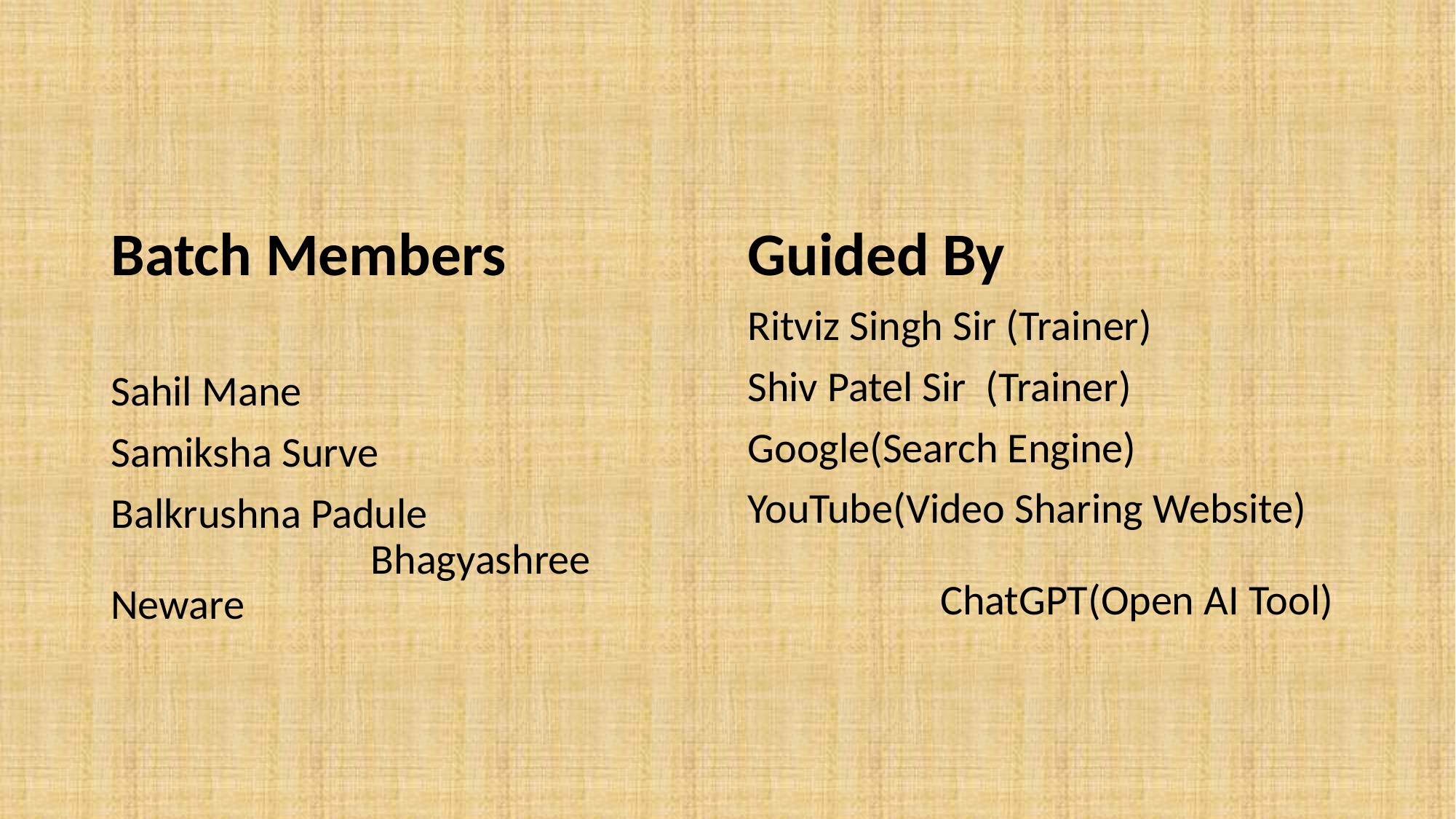

#
Batch Members
Sahil Mane
Samiksha Surve
Balkrushna Padule                                                         Bhagyashree Neware
Guided By
Ritviz Singh Sir (Trainer)
Shiv Patel Sir  (Trainer)
Google(Search Engine)
YouTube(Video Sharing Website)                                                                                      ChatGPT(Open AI Tool)